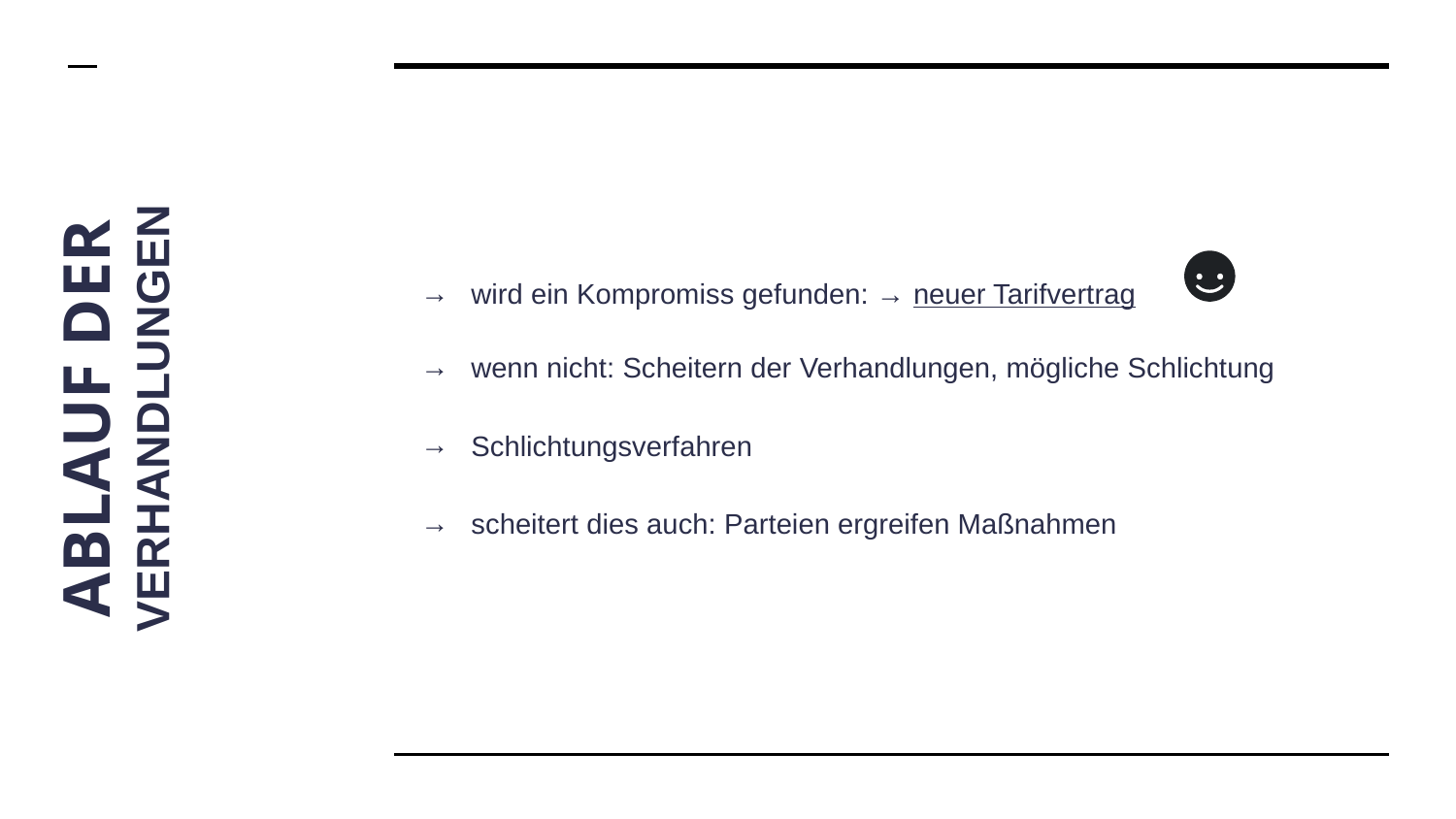

wird ein Kompromiss gefunden: → neuer Tarifvertrag
wenn nicht: Scheitern der Verhandlungen, mögliche Schlichtung
Schlichtungsverfahren
scheitert dies auch: Parteien ergreifen Maßnahmen

# ABLAUF DER
VERHANDLUNGEN